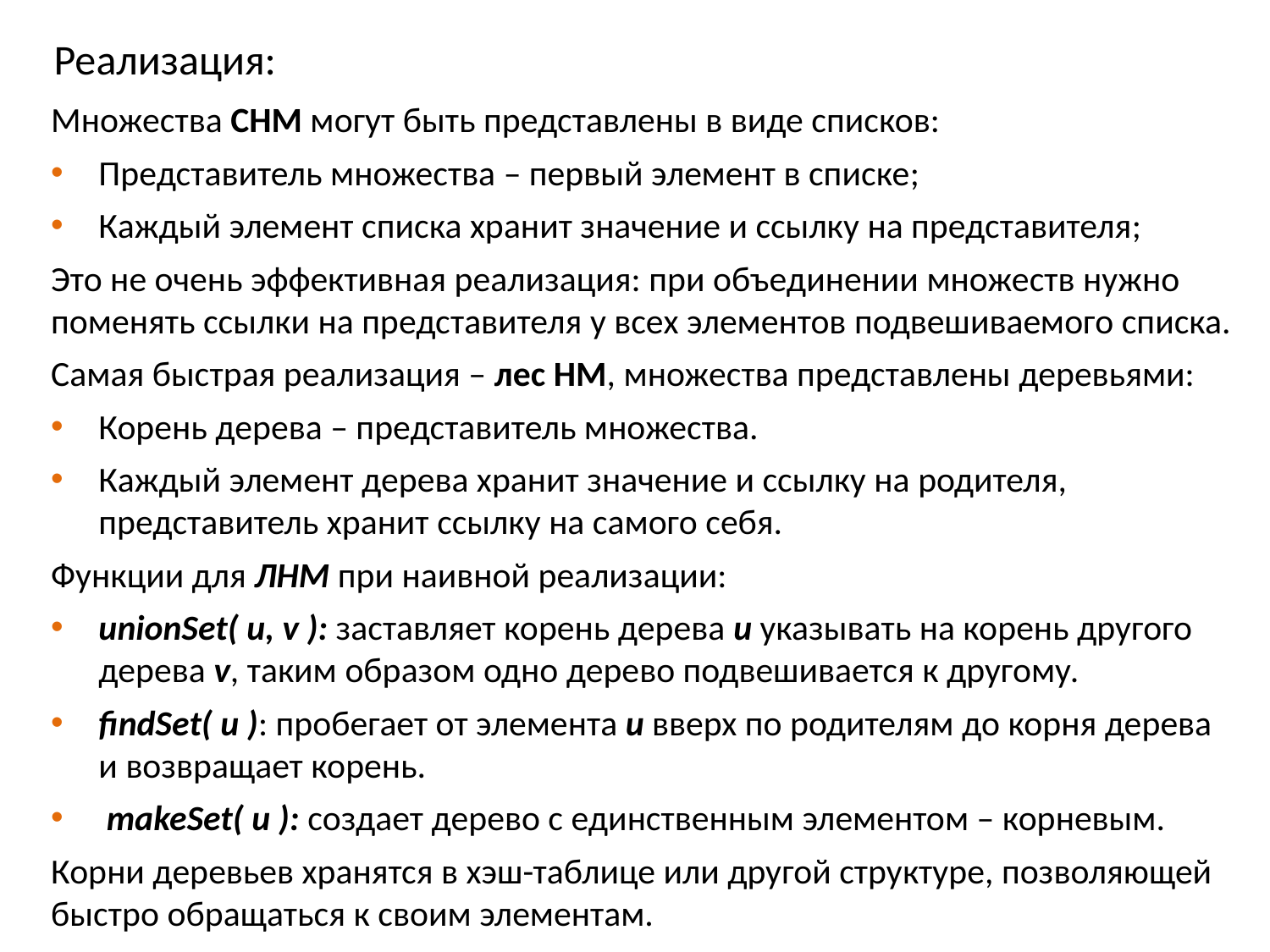

Реализация:
Множества СНМ могут быть представлены в виде списков:

Представитель множества – первый элемент в списке;

Каждый элемент списка хранит значение и ссылку на представителя;

Это не очень эффективная реализация: при объединении множеств нужно поменять ссылки на представителя у всех элементов подвешиваемого списка.

Самая быстрая реализация – лес НМ, множества представлены деревьями:

Корень дерева – представитель множества.

Каждый элемент дерева хранит значение и ссылку на родителя, представитель хранит ссылку на самого себя.

Функции для ЛНМ при наивной реализации:

unionSet( u, v ): заставляет корень дерева u указывать на корень другого дерева v, таким образом одно дерево подвешивается к другому.

findSet( u ): пробегает от элемента u вверх по родителям до корня дерева и возвращает корень.

 makeSet( u ): создает дерево с единственным элементом – корневым.

Корни деревьев хранятся в хэш-таблице или другой структуре, позволяющей быстро обращаться к своим элементам.